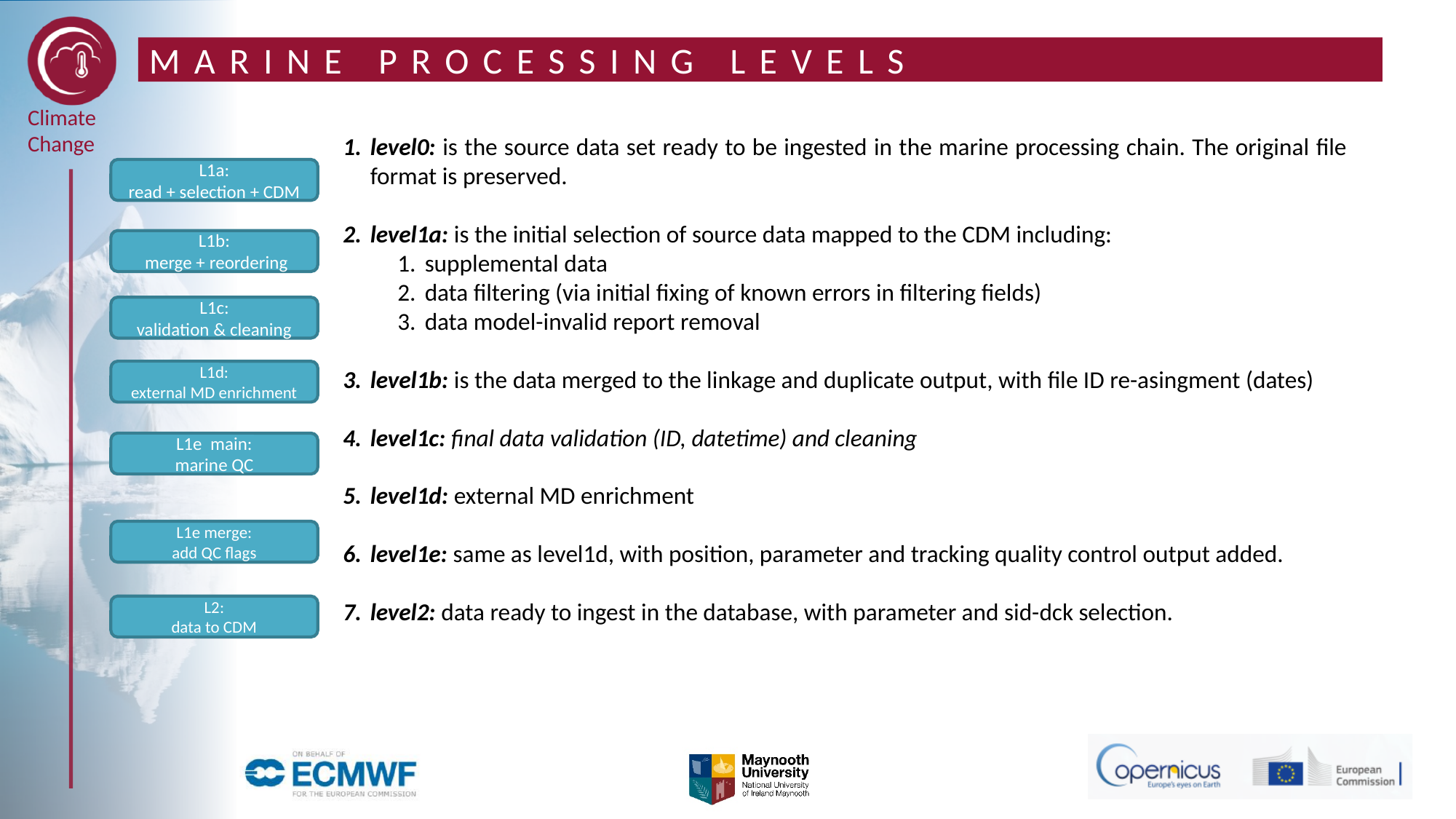

# MARINE PROCESSING LEVELS
level0: is the source data set ready to be ingested in the marine processing chain. The original file format is preserved.

level1a: is the initial selection of source data mapped to the CDM including:
supplemental data
data filtering (via initial fixing of known errors in filtering fields)
data model-invalid report removal

level1b: is the data merged to the linkage and duplicate output, with file ID re-asingment (dates)

level1c: final data validation (ID, datetime) and cleaning

level1d: external MD enrichment

level1e: same as level1d, with position, parameter and tracking quality control output added.

level2: data ready to ingest in the database, with parameter and sid-dck selection.
L1a:
read + selection + CDM
L1b:
 merge + reordering
L1c:
validation & cleaning
L1d:
external MD enrichment
L1e  main:
marine QC
L1e merge:
add QC flags
L2:
data to CDM